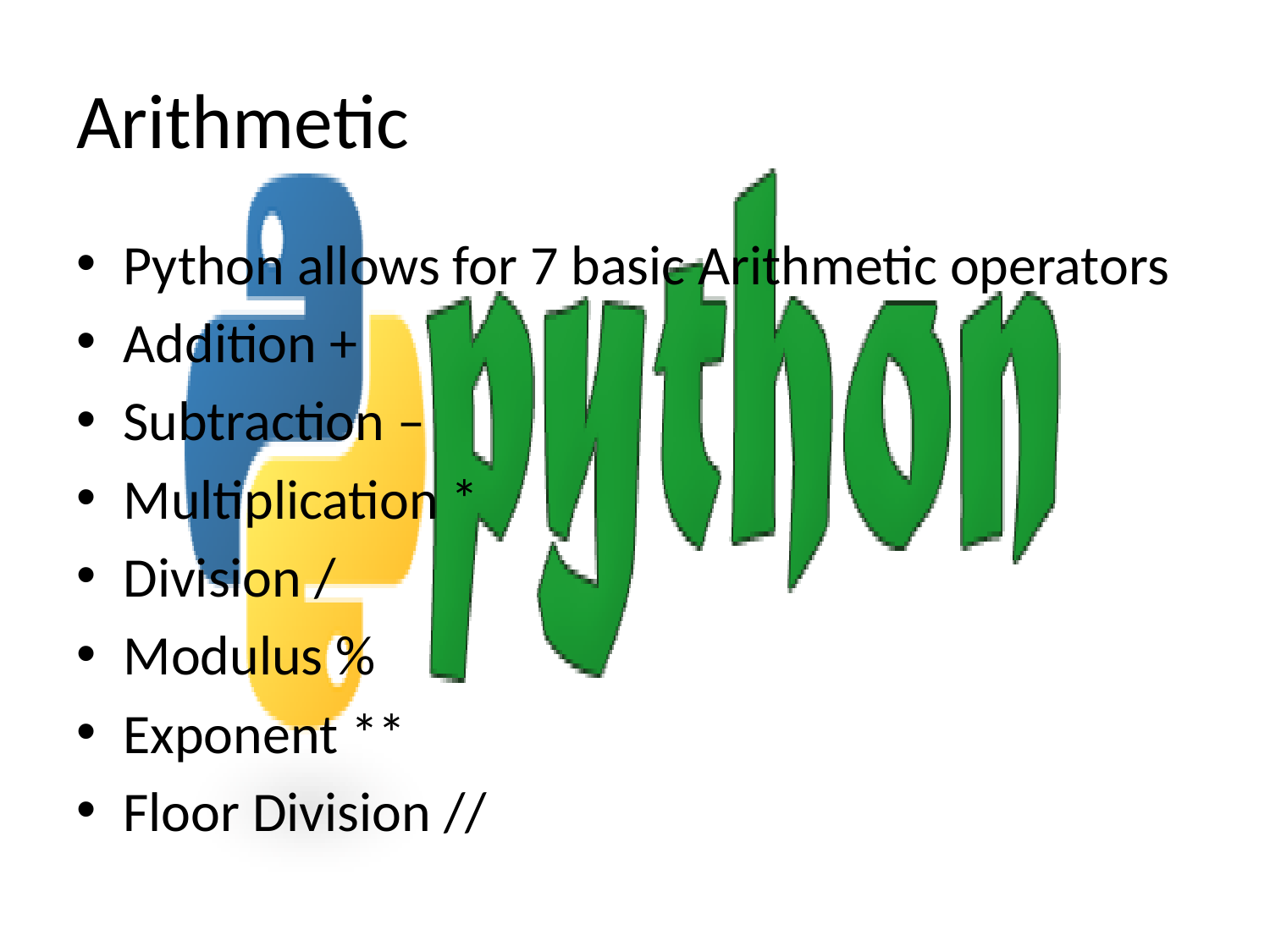

# Arithmetic
Python allows for 7 basic Arithmetic operators
Addition +
Subtraction –
Multiplication *
Division /
Modulus %
Exponent **
Floor Division //